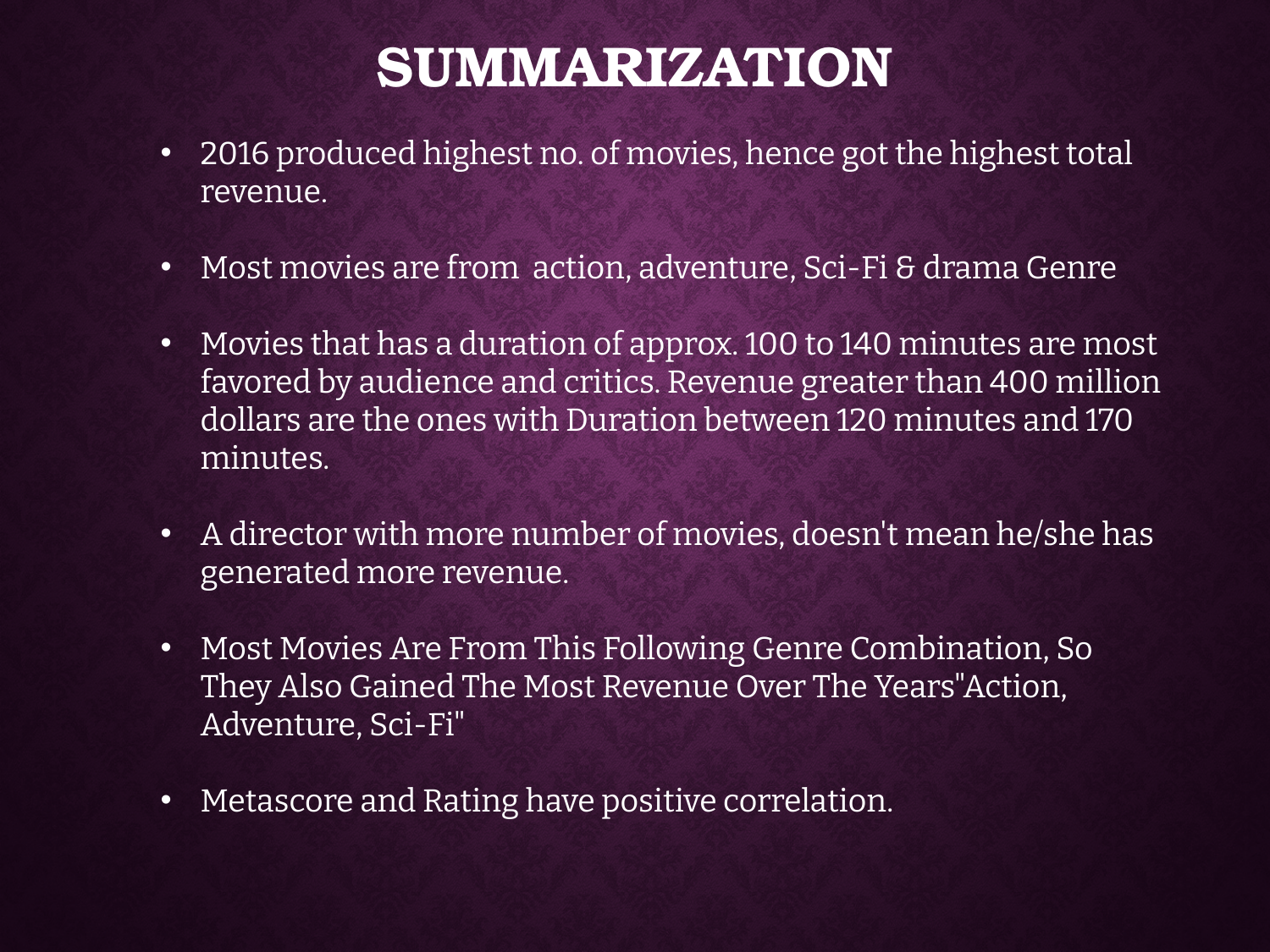

# Summarization
2016 produced highest no. of movies, hence got the highest total  revenue.

Most movies are from  action, adventure, Sci-Fi & drama Genre

Movies that has a duration of approx. 100 to 140 minutes are most favored by audience and critics. Revenue greater than 400 million dollars are the ones with Duration between 120 minutes and 170 minutes.

A director with more number of movies, doesn't mean he/she has generated more revenue.

Most Movies Are From This Following Genre Combination, So They Also Gained The Most Revenue Over The Years"Action, Adventure, Sci-Fi"

Metascore and Rating have positive correlation.